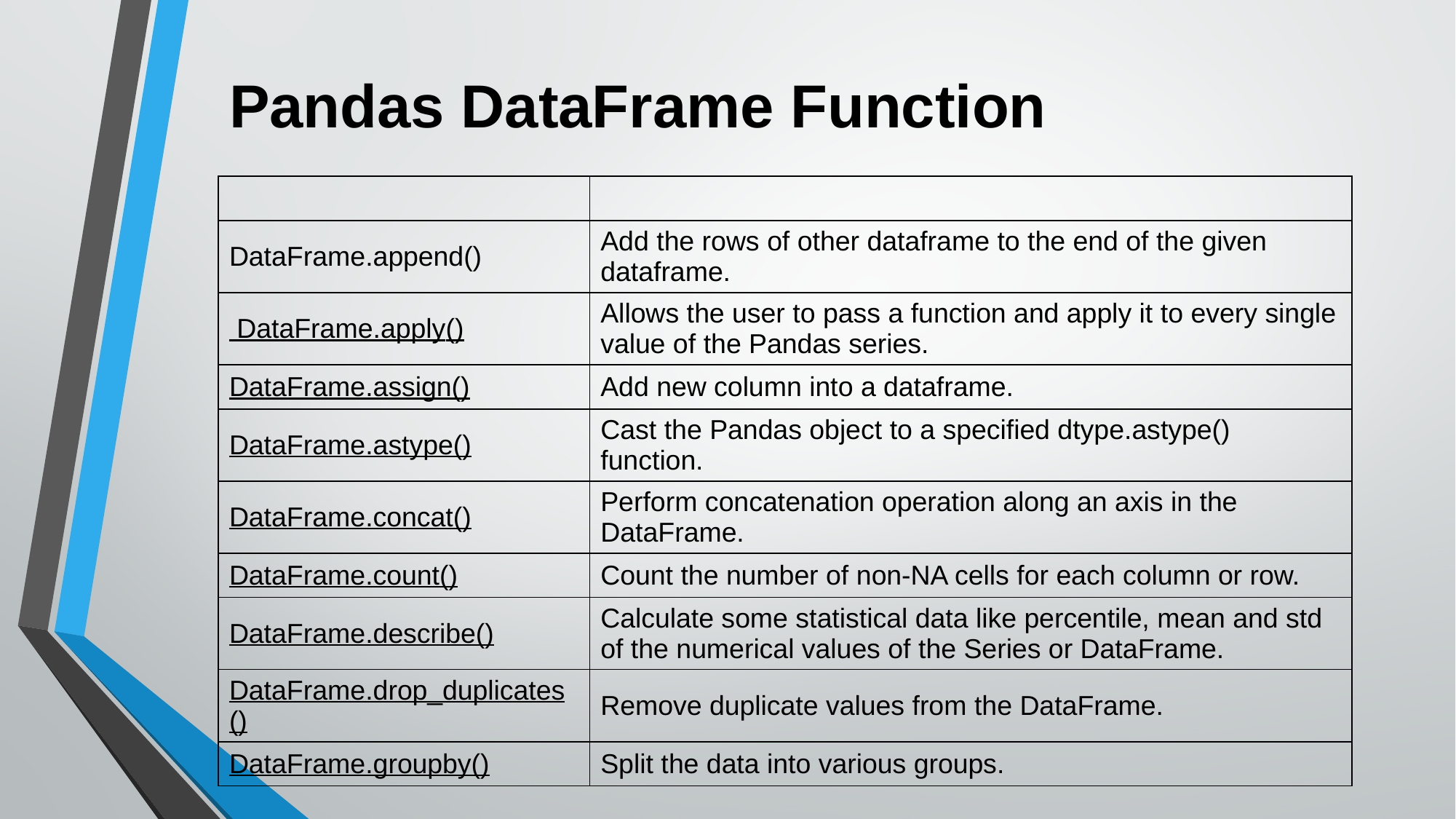

# Pandas DataFrame Function
|  |  |
| --- | --- |
| DataFrame.append() | Add the rows of other dataframe to the end of the given dataframe. |
| DataFrame.apply() | Allows the user to pass a function and apply it to every single value of the Pandas series. |
| DataFrame.assign() | Add new column into a dataframe. |
| DataFrame.astype() | Cast the Pandas object to a specified dtype.astype() function. |
| DataFrame.concat() | Perform concatenation operation along an axis in the DataFrame. |
| DataFrame.count() | Count the number of non-NA cells for each column or row. |
| DataFrame.describe() | Calculate some statistical data like percentile, mean and std of the numerical values of the Series or DataFrame. |
| DataFrame.drop\_duplicates() | Remove duplicate values from the DataFrame. |
| DataFrame.groupby() | Split the data into various groups. |